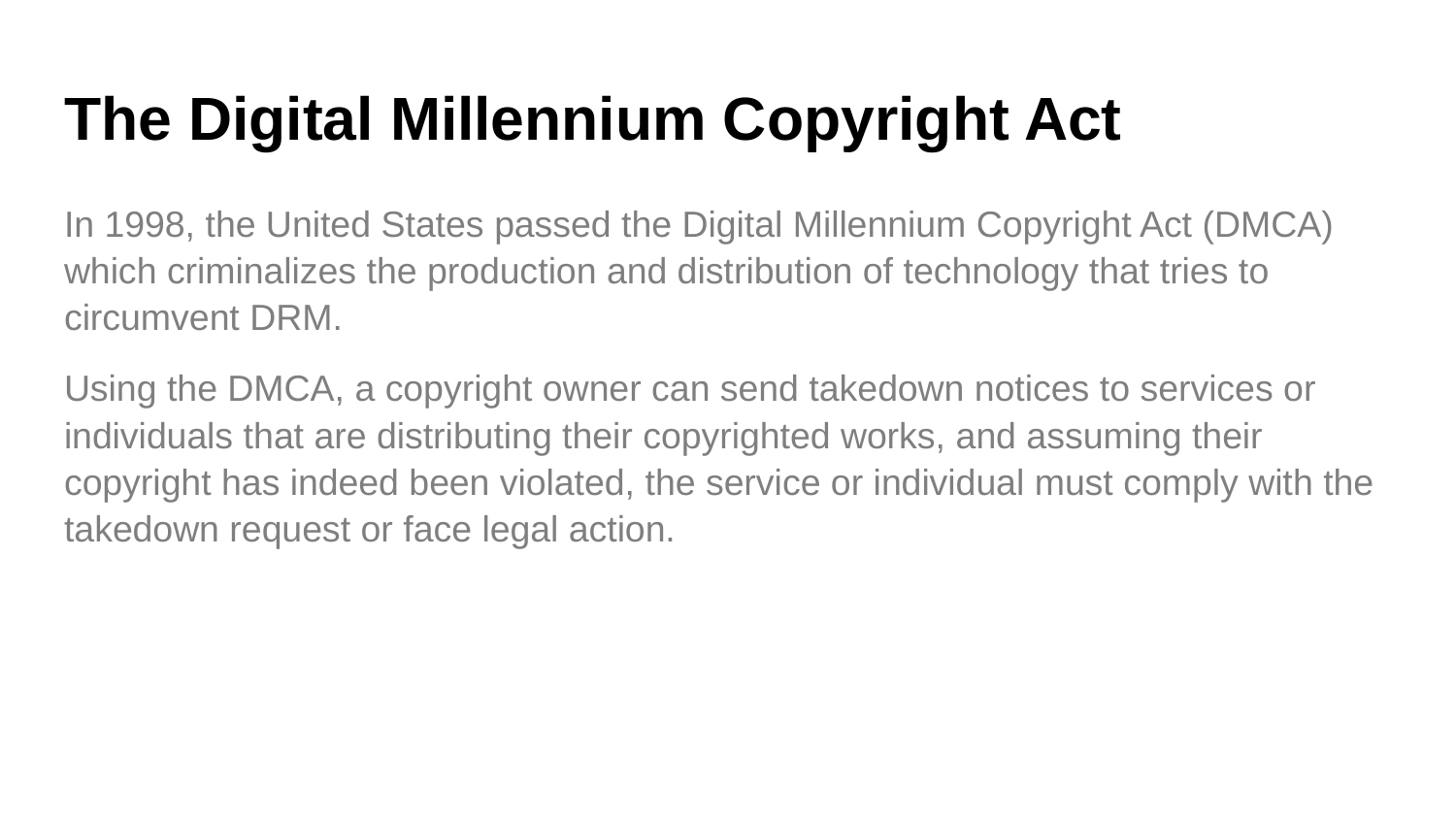

# The Digital Millennium Copyright Act
In 1998, the United States passed the Digital Millennium Copyright Act (DMCA) which criminalizes the production and distribution of technology that tries to circumvent DRM.
Using the DMCA, a copyright owner can send takedown notices to services or individuals that are distributing their copyrighted works, and assuming their copyright has indeed been violated, the service or individual must comply with the takedown request or face legal action.